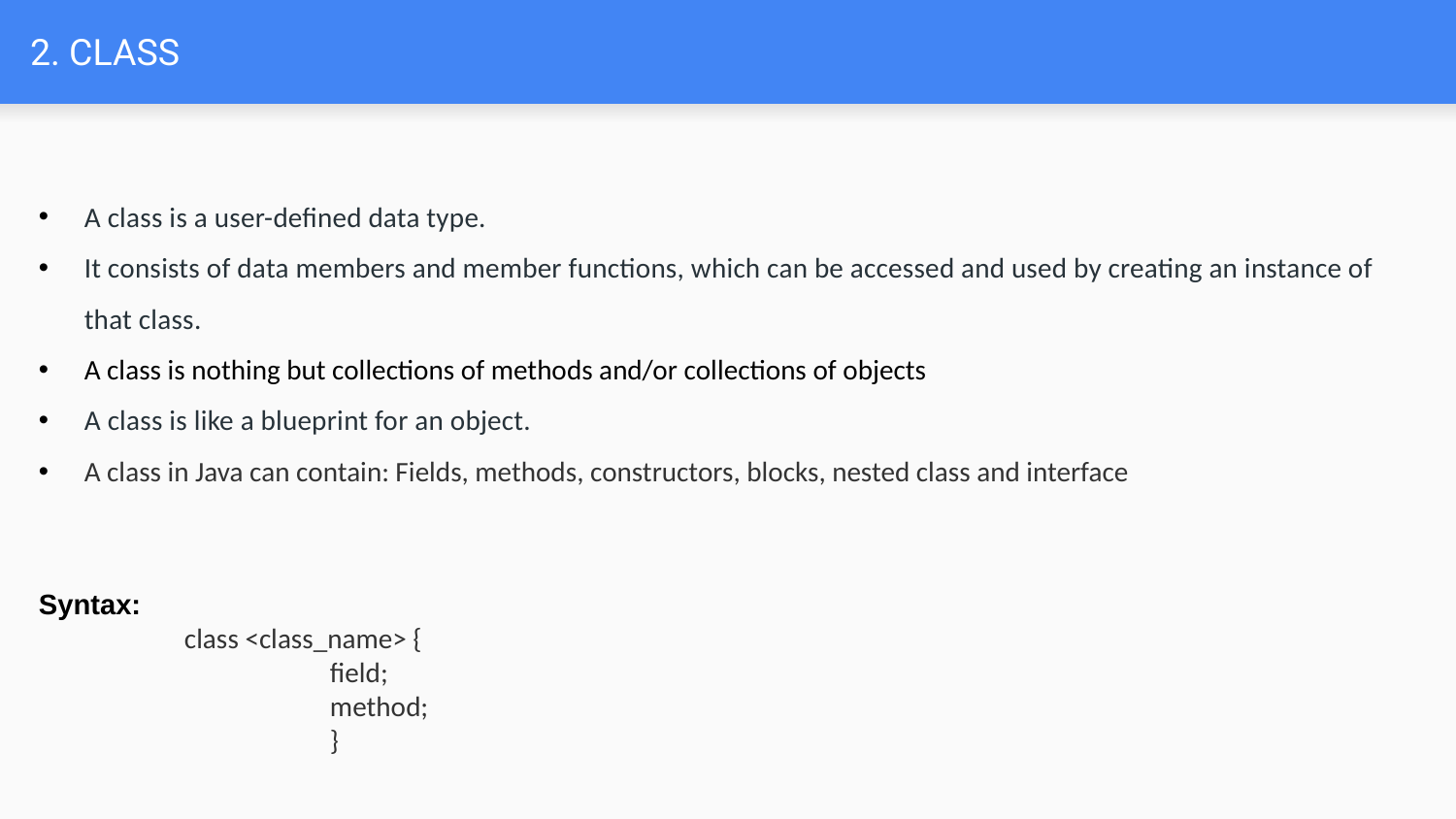

# 2. CLASS
A class is a user-defined data type.
It consists of data members and member functions, which can be accessed and used by creating an instance of that class.
A class is nothing but collections of methods and/or collections of objects
A class is like a blueprint for an object.
A class in Java can contain: Fields, methods, constructors, blocks, nested class and interface

Syntax:
	class <class_name> {
  		field;
   		method;
		}